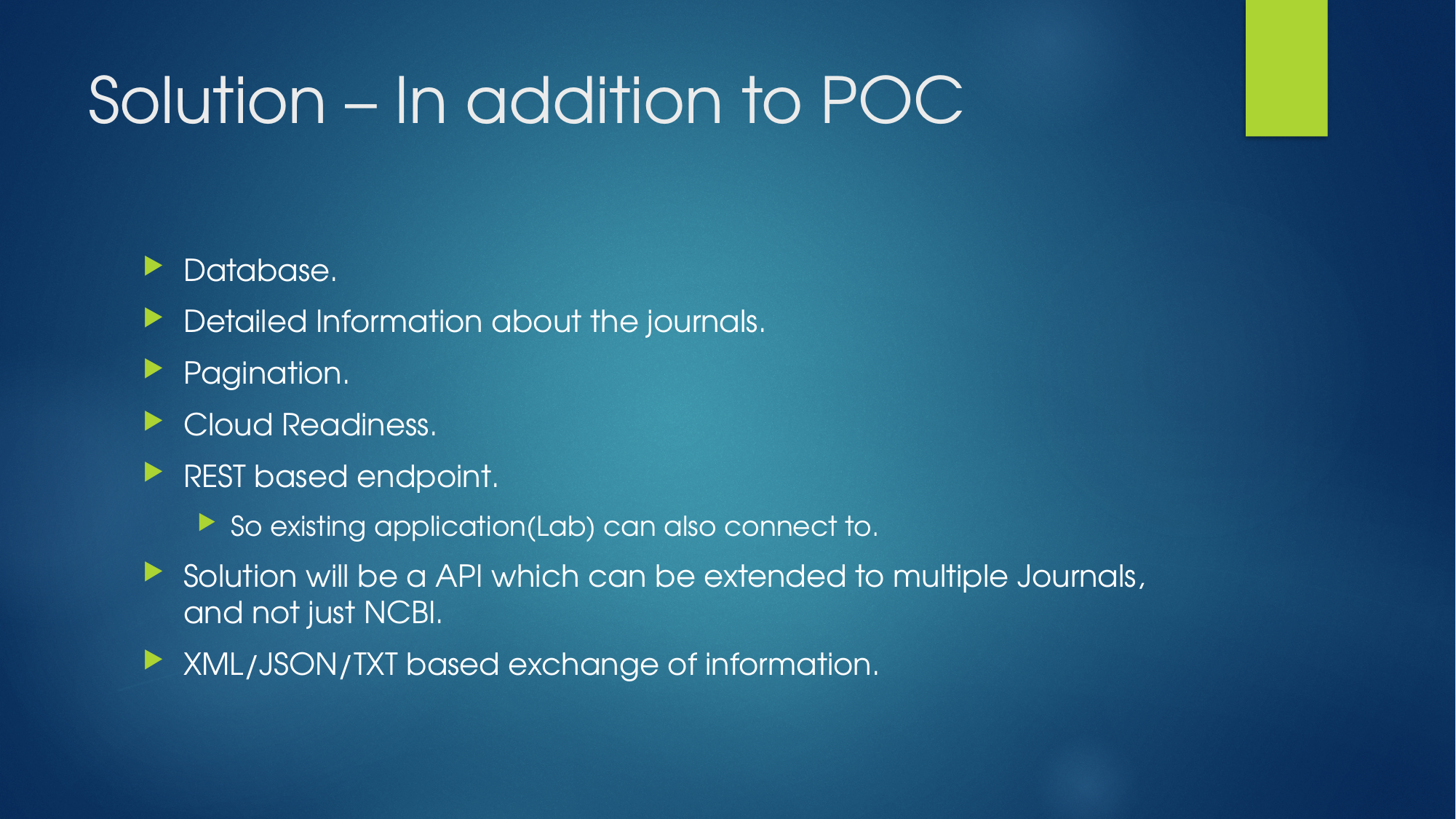

# Solution – In addition to POC
Database.
Detailed Information about the journals.
Pagination.
Cloud Readiness.
REST based endpoint.
So existing application(Lab) can also connect to.
Solution will be a API which can be extended to multiple Journals, and not just NCBI.
XML/JSON/TXT based exchange of information.